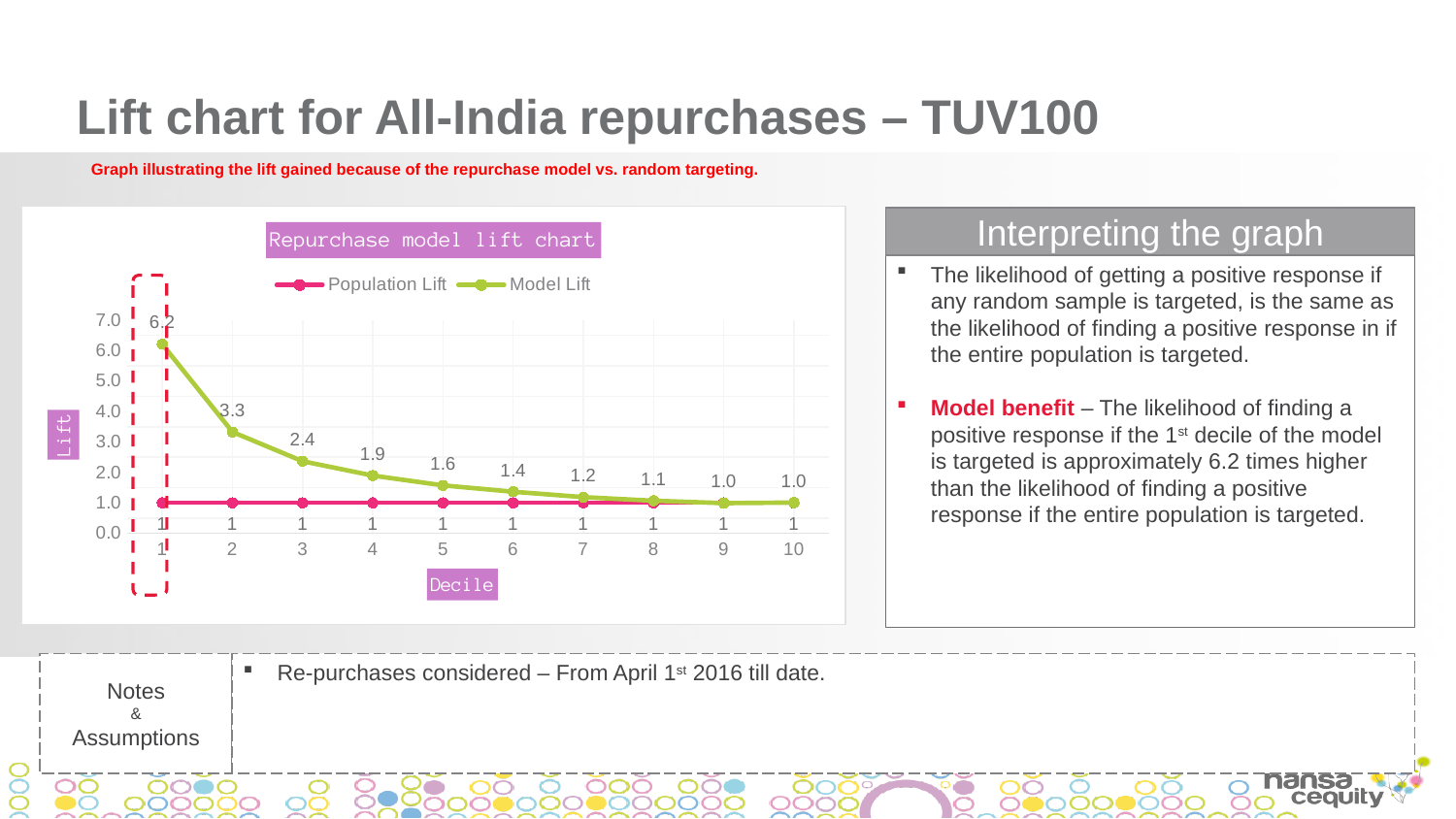

# Lift chart for All-India repurchases – TUV100
Graph illustrating the lift gained because of the repurchase model vs. random targeting.

### Chart: Repurchase model lift chart

| Category | Population Lift | Model Lift |
|---|---|---|
Interpreting the graph
The likelihood of getting a positive response if any random sample is targeted, is the same as the likelihood of finding a positive response in if the entire population is targeted.

Model benefit – The likelihood of finding a positive response if the 1st decile of the model is targeted is approximately 6.2 times higher than the likelihood of finding a positive response if the entire population is targeted.

Notes
&
Assumptions
Re-purchases considered – From April 1st 2016 till date.